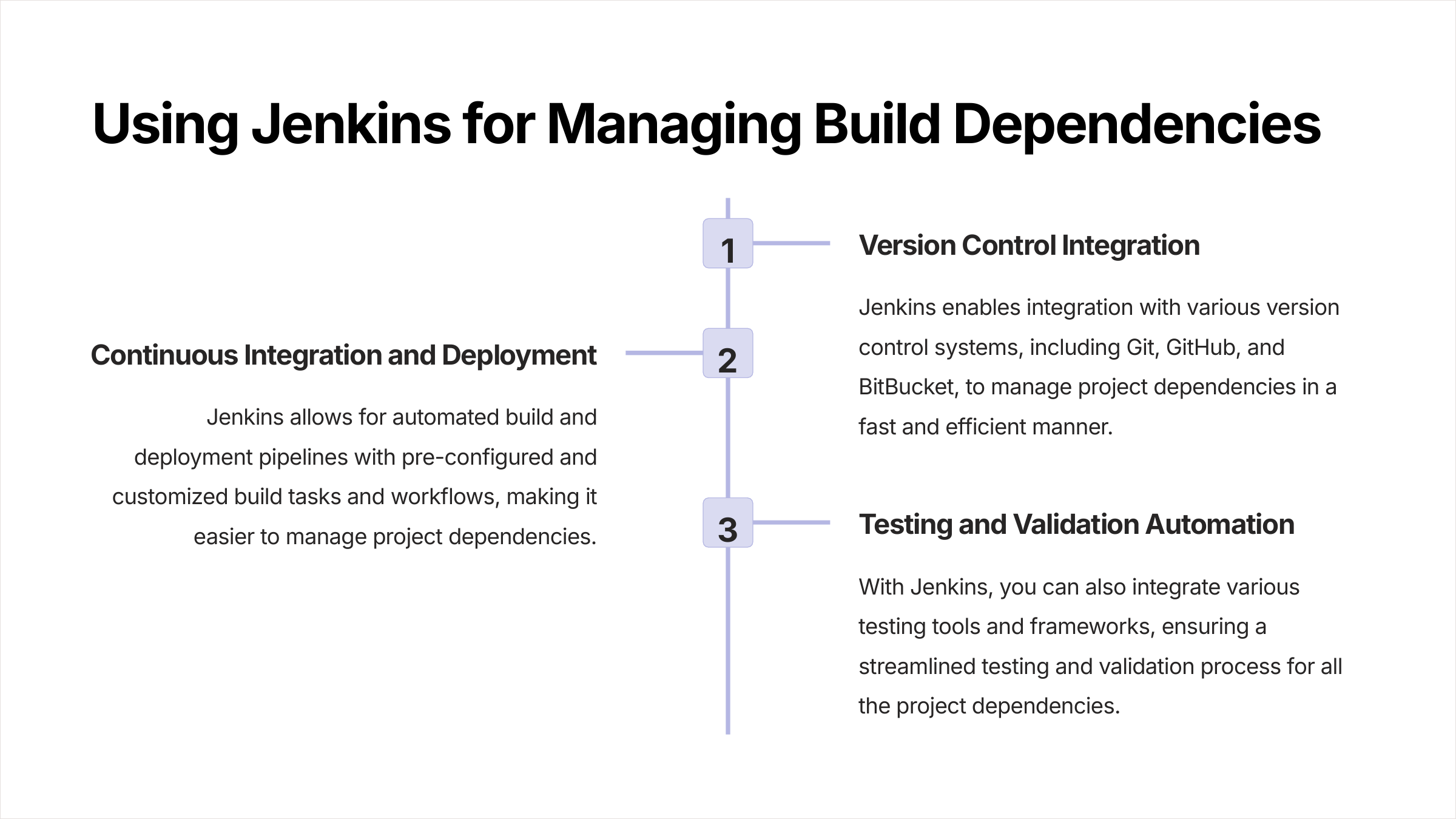

Using Jenkins for Managing Build Dependencies

Version Control Integration
1

Jenkins enables integration with various version control systems, including Git, GitHub, and BitBucket, to manage project dependencies in a fast and efficient manner.

Continuous Integration and Deployment
2

Jenkins allows for automated build and deployment pipelines with pre-configured and customized build tasks and workflows, making it easier to manage project dependencies.

Testing and Validation Automation
3

With Jenkins, you can also integrate various testing tools and frameworks, ensuring a streamlined testing and validation process for all the project dependencies.